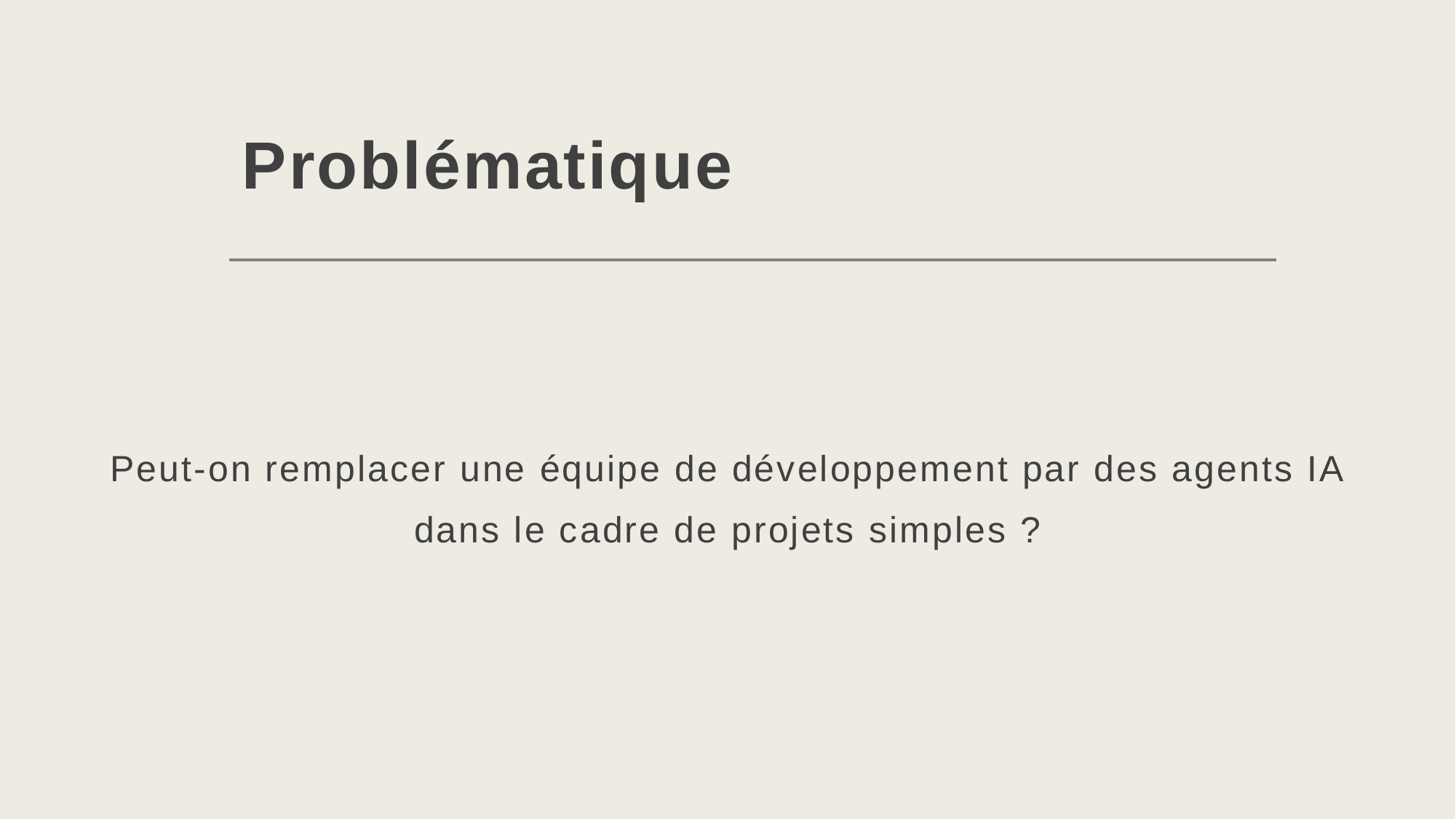

# Problématique
Peut-on remplacer une équipe de développement par des agents IA dans le cadre de projets simples ?